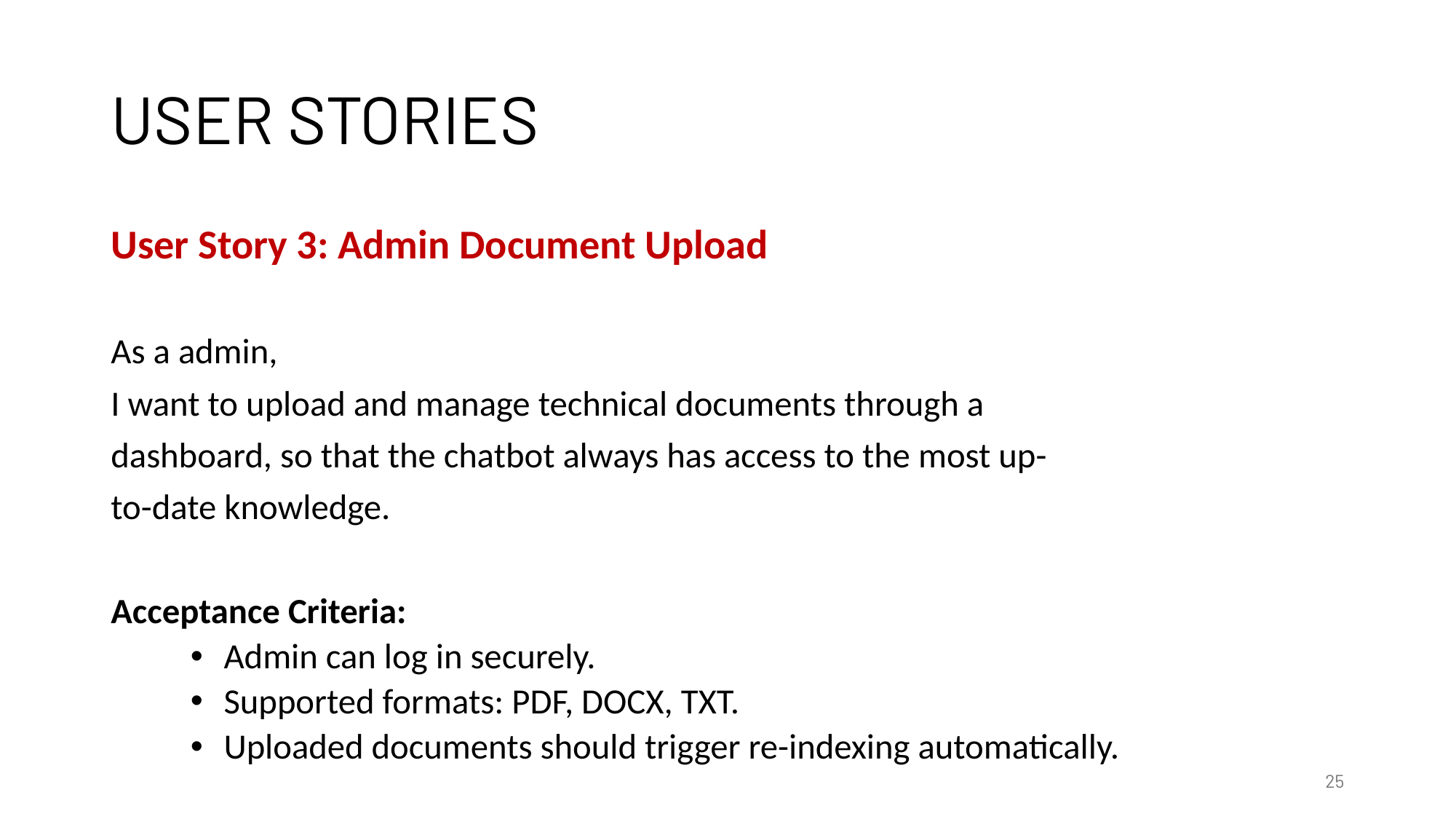

# USER STORIES
User Story 3: Admin Document Upload

As a admin,
I want to upload and manage technical documents through a
dashboard, so that the chatbot always has access to the most up-
to-date knowledge.

Acceptance Criteria:
Admin can log in securely.
Supported formats: PDF, DOCX, TXT.
Uploaded documents should trigger re-indexing automatically.

25